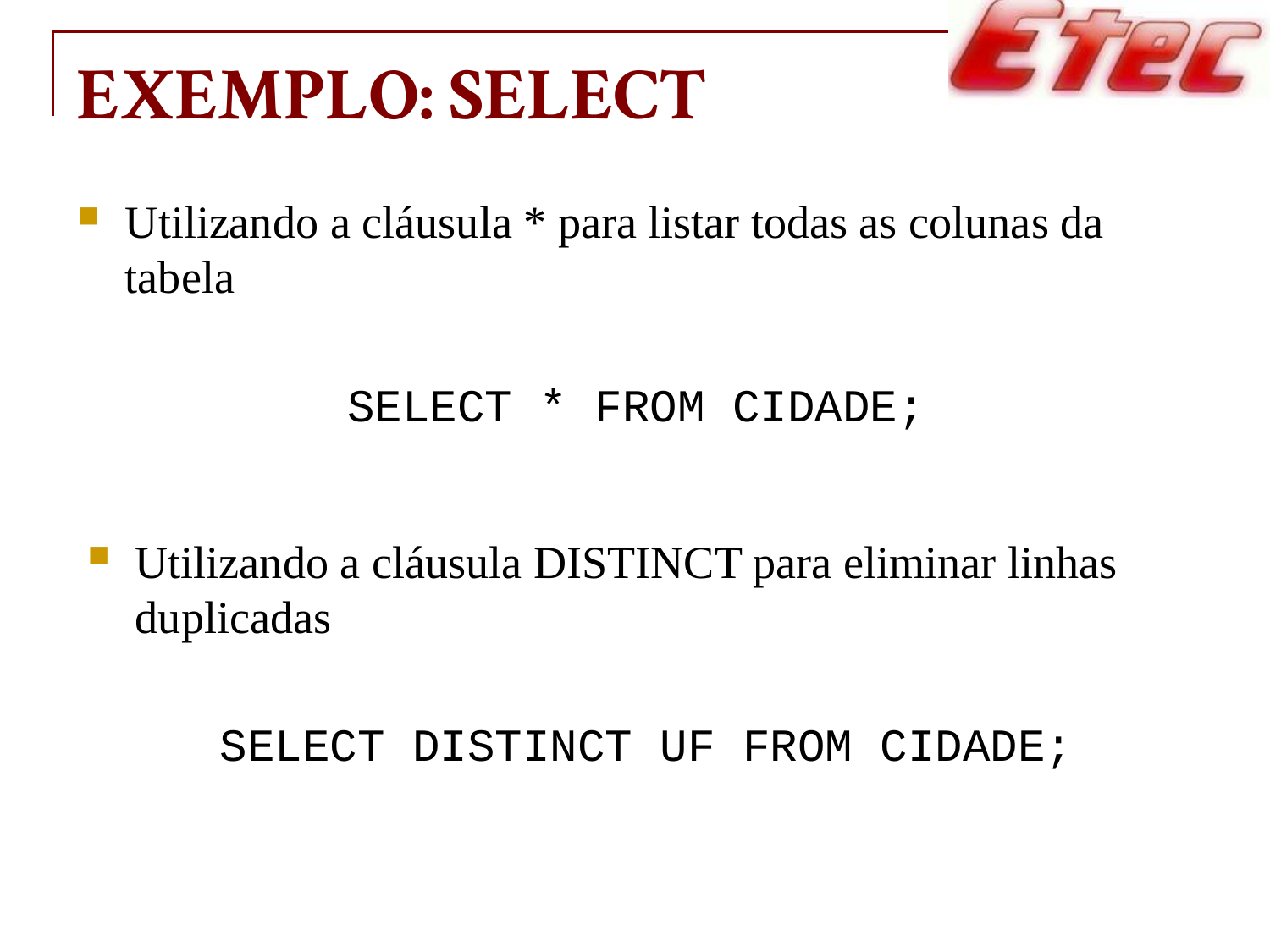

# Exemplo: SELECT
Utilizando a cláusula * para listar todas as colunas da tabela

SELECT * FROM CIDADE;
Utilizando a cláusula DISTINCT para eliminar linhas duplicadas

SELECT DISTINCT UF FROM CIDADE;